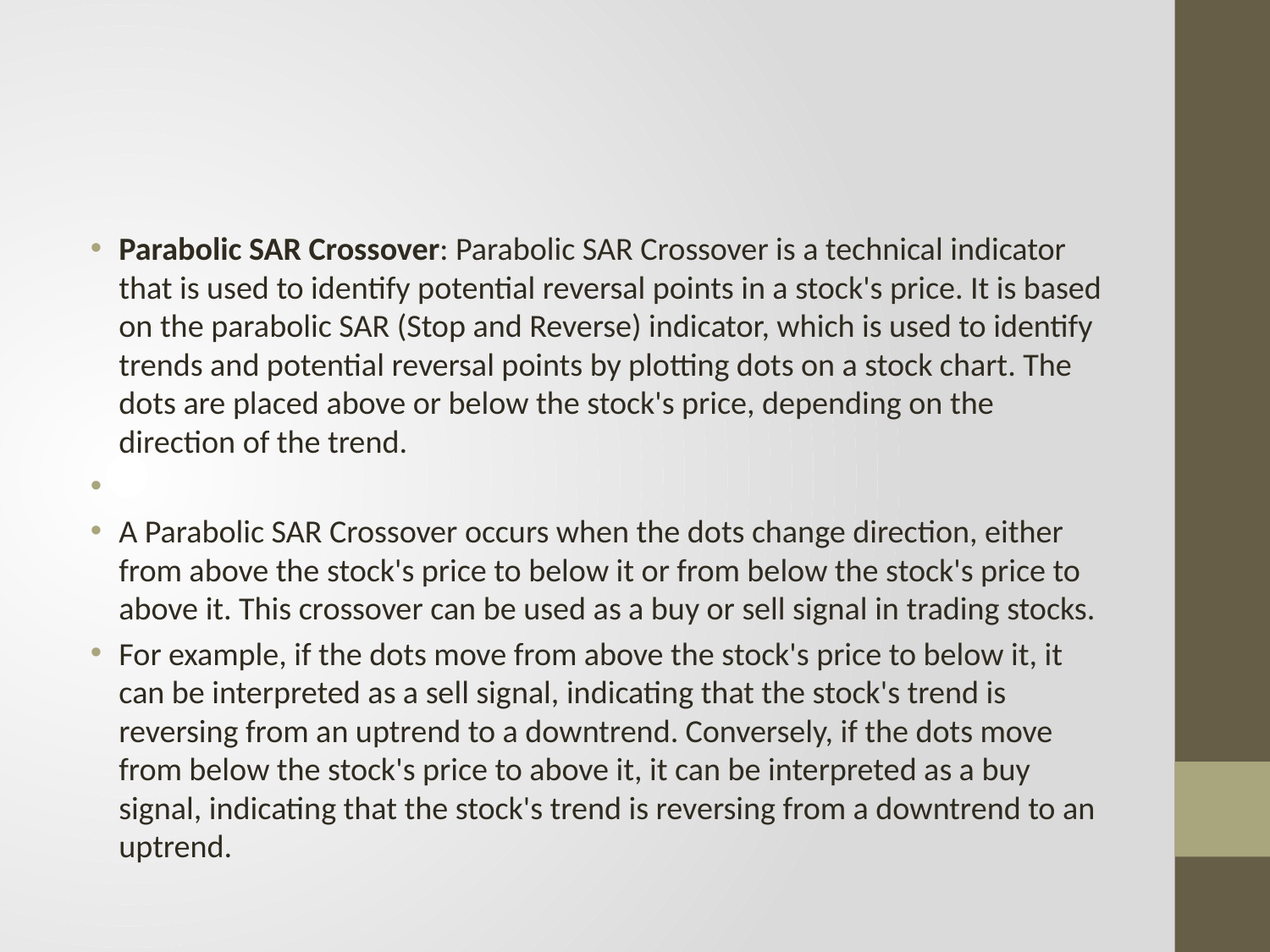

#
Parabolic SAR Crossover: Parabolic SAR Crossover is a technical indicator that is used to identify potential reversal points in a stock's price. It is based on the parabolic SAR (Stop and Reverse) indicator, which is used to identify trends and potential reversal points by plotting dots on a stock chart. The dots are placed above or below the stock's price, depending on the direction of the trend.

A Parabolic SAR Crossover occurs when the dots change direction, either from above the stock's price to below it or from below the stock's price to above it. This crossover can be used as a buy or sell signal in trading stocks.
For example, if the dots move from above the stock's price to below it, it can be interpreted as a sell signal, indicating that the stock's trend is reversing from an uptrend to a downtrend. Conversely, if the dots move from below the stock's price to above it, it can be interpreted as a buy signal, indicating that the stock's trend is reversing from a downtrend to an uptrend.